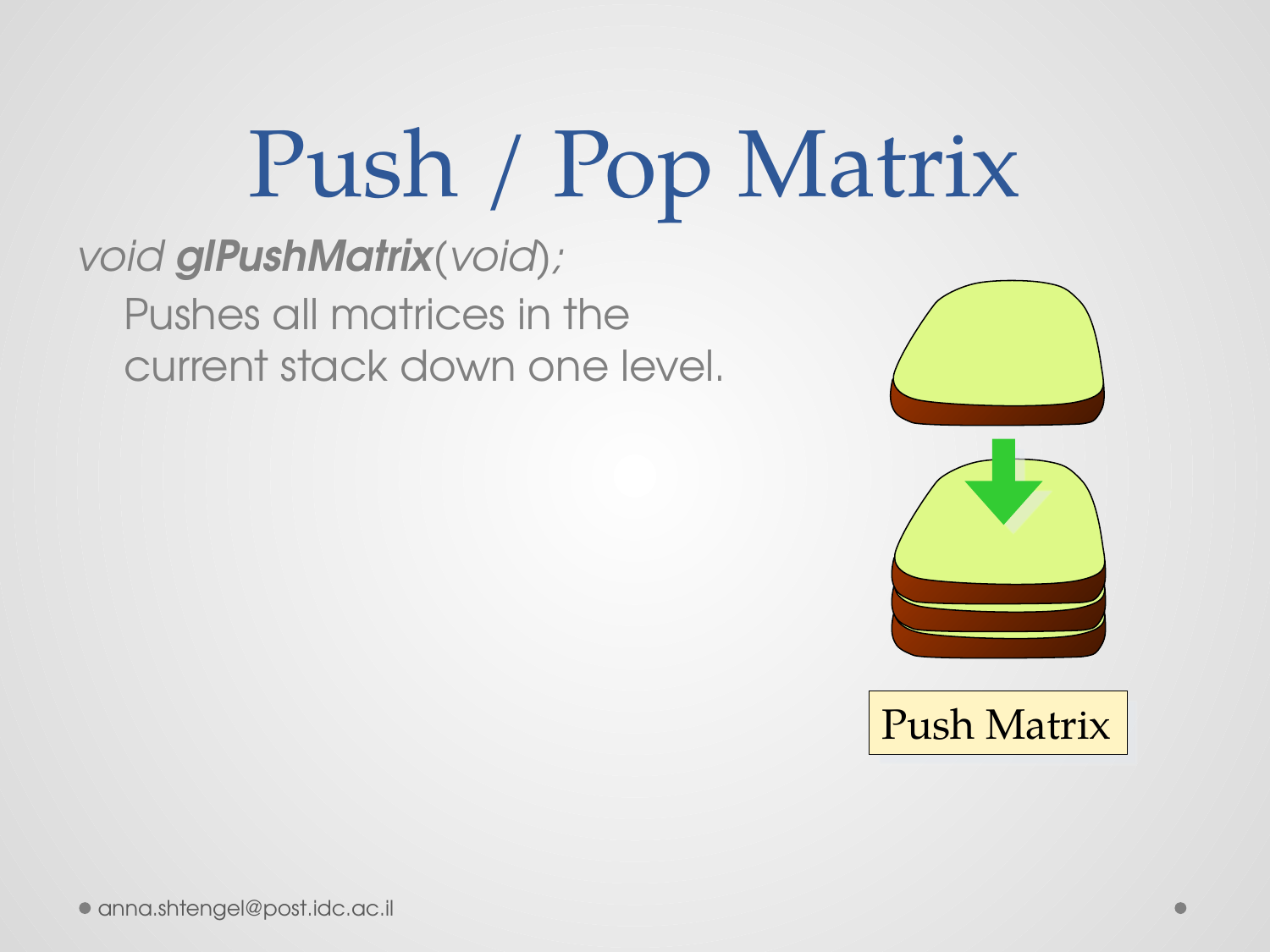

# Push / Pop Matrix
void glPushMatrix(void);
	Pushes all matrices in the current stack down one level.

Push Matrix
anna.shtengel@post.idc.ac.il